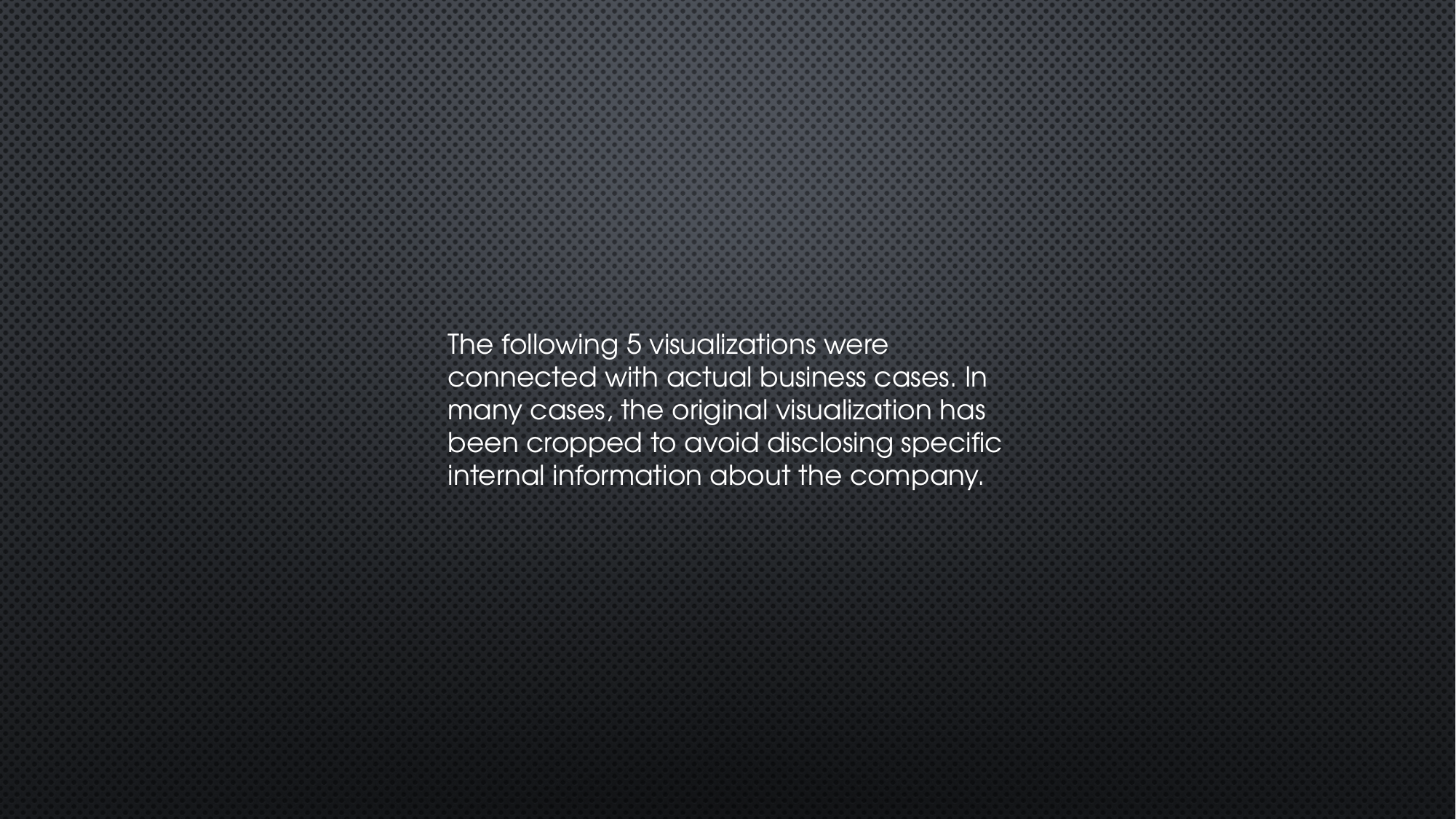

The following 5 visualizations were connected with actual business cases. In many cases, the original visualization has been cropped to avoid disclosing specific internal information about the company.